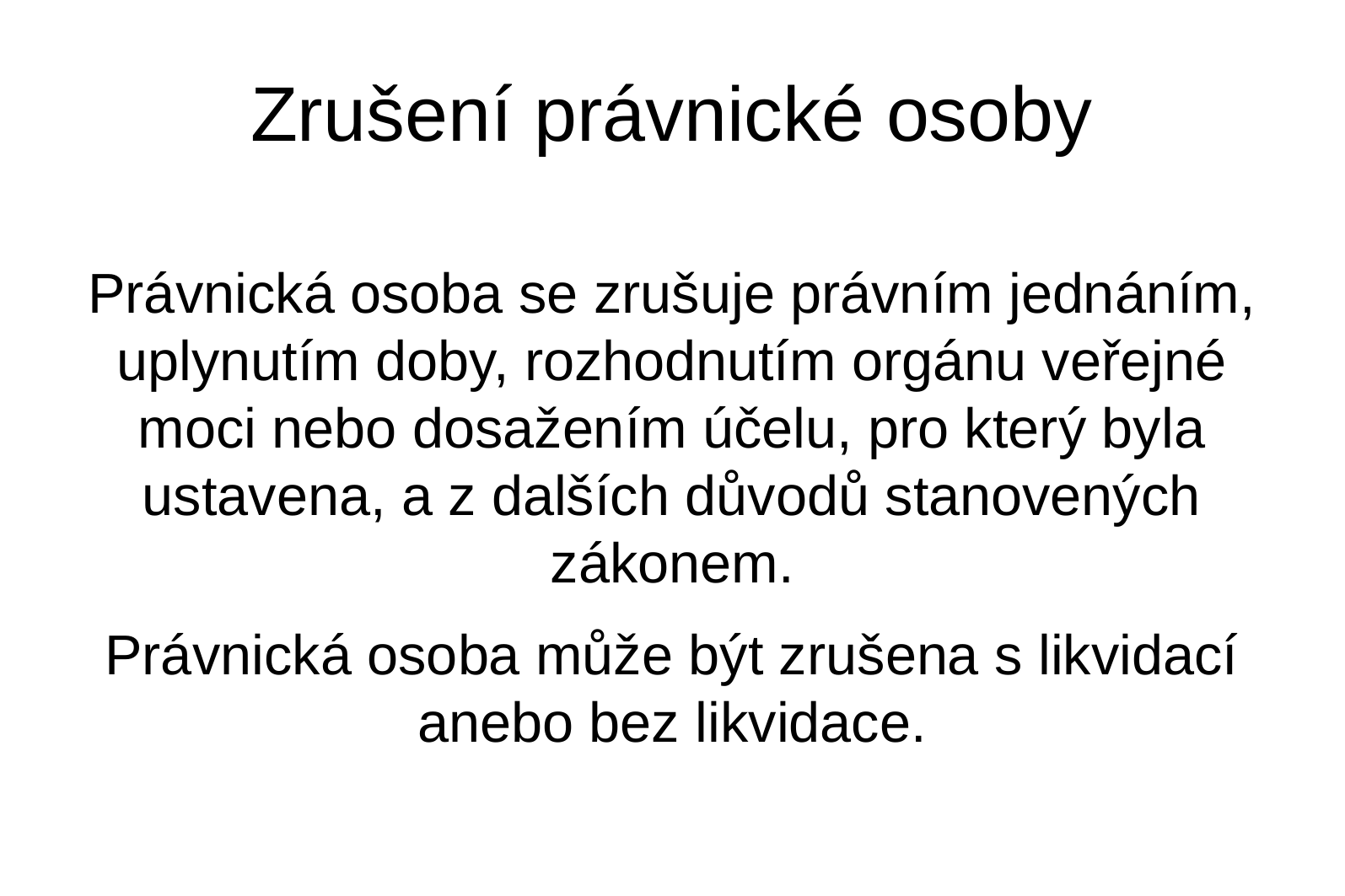

Zrušení právnické osoby
Právnická osoba se zrušuje právním jednáním, uplynutím doby, rozhodnutím orgánu veřejné moci nebo dosažením účelu, pro který byla ustavena, a z dalších důvodů stanovených zákonem.
Právnická osoba může být zrušena s likvidací anebo bez likvidace.